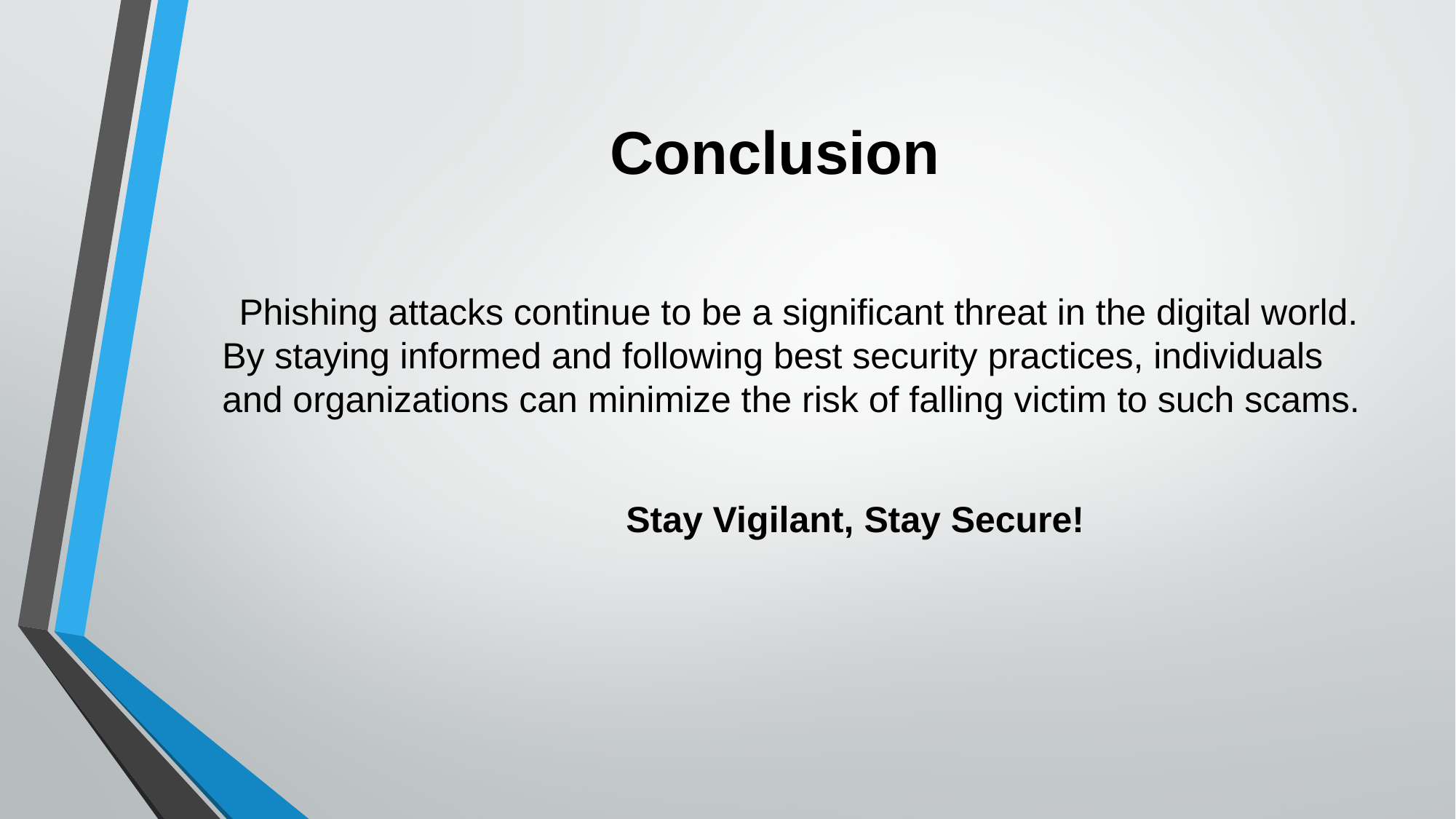

# Conclusion
     Phishing attacks continue to be a significant threat in the digital world. By staying informed and following best security practices, individuals and organizations can minimize the risk of falling victim to such scams.

                                           Stay Vigilant, Stay Secure!